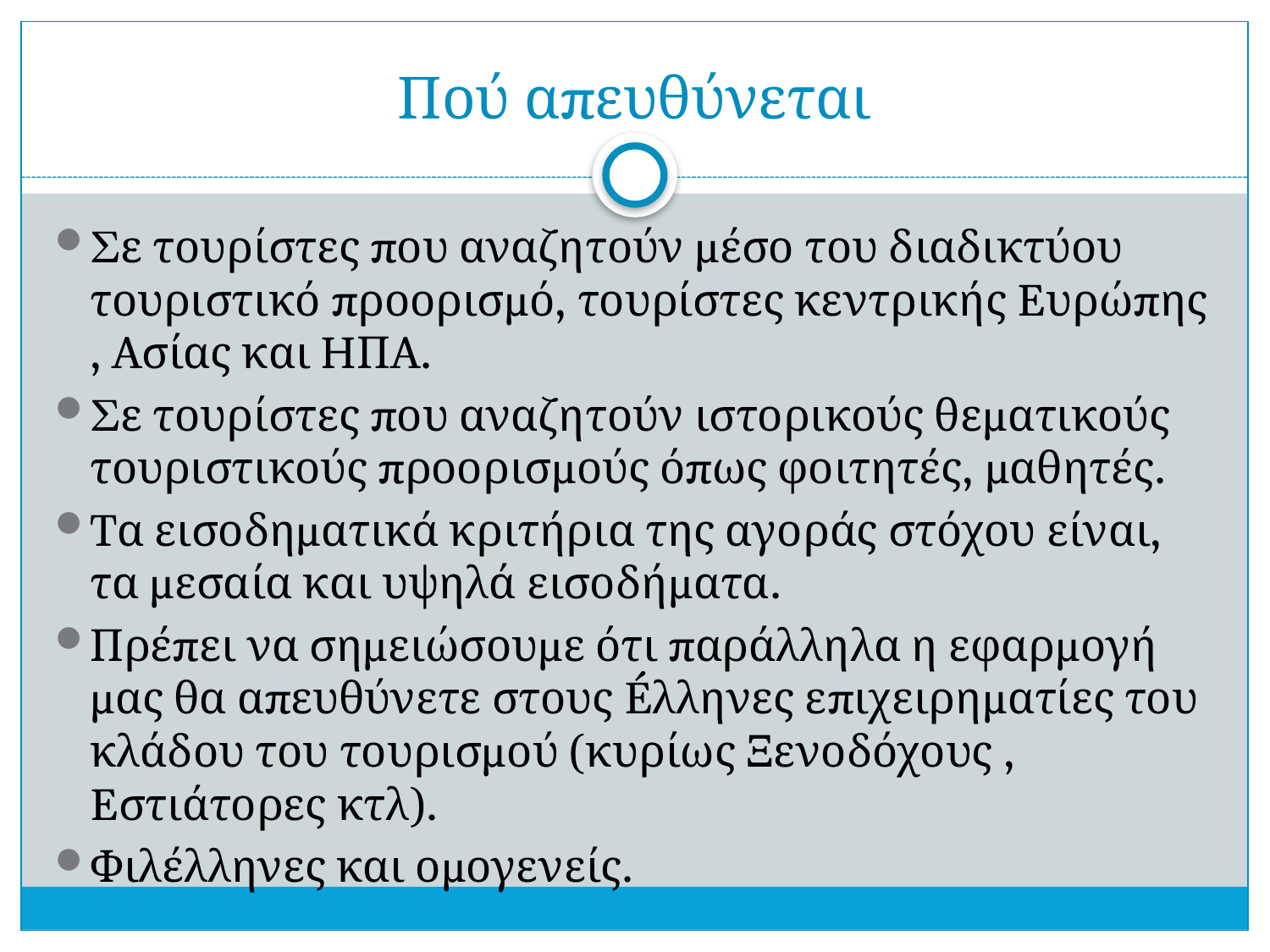

# Πού απευθύνεται
Σε τουρίστες που αναζητούν μέσο του διαδικτύου τουριστικό προορισμό, τουρίστες κεντρικής Ευρώπης , Ασίας και ΗΠΑ.
Σε τουρίστες που αναζητούν ιστορικούς θεματικούς τουριστικούς προορισμούς όπως φοιτητές, μαθητές.
Τα εισοδηματικά κριτήρια της αγοράς στόχου είναι, τα μεσαία και υψηλά εισοδήματα.
Πρέπει να σημειώσουμε ότι παράλληλα η εφαρμογή μας θα απευθύνετε στους Έλληνες επιχειρηματίες του κλάδου του τουρισμού (κυρίως Ξενοδόχους , Εστιάτορες κτλ).
Φιλέλληνες και ομογενείς.